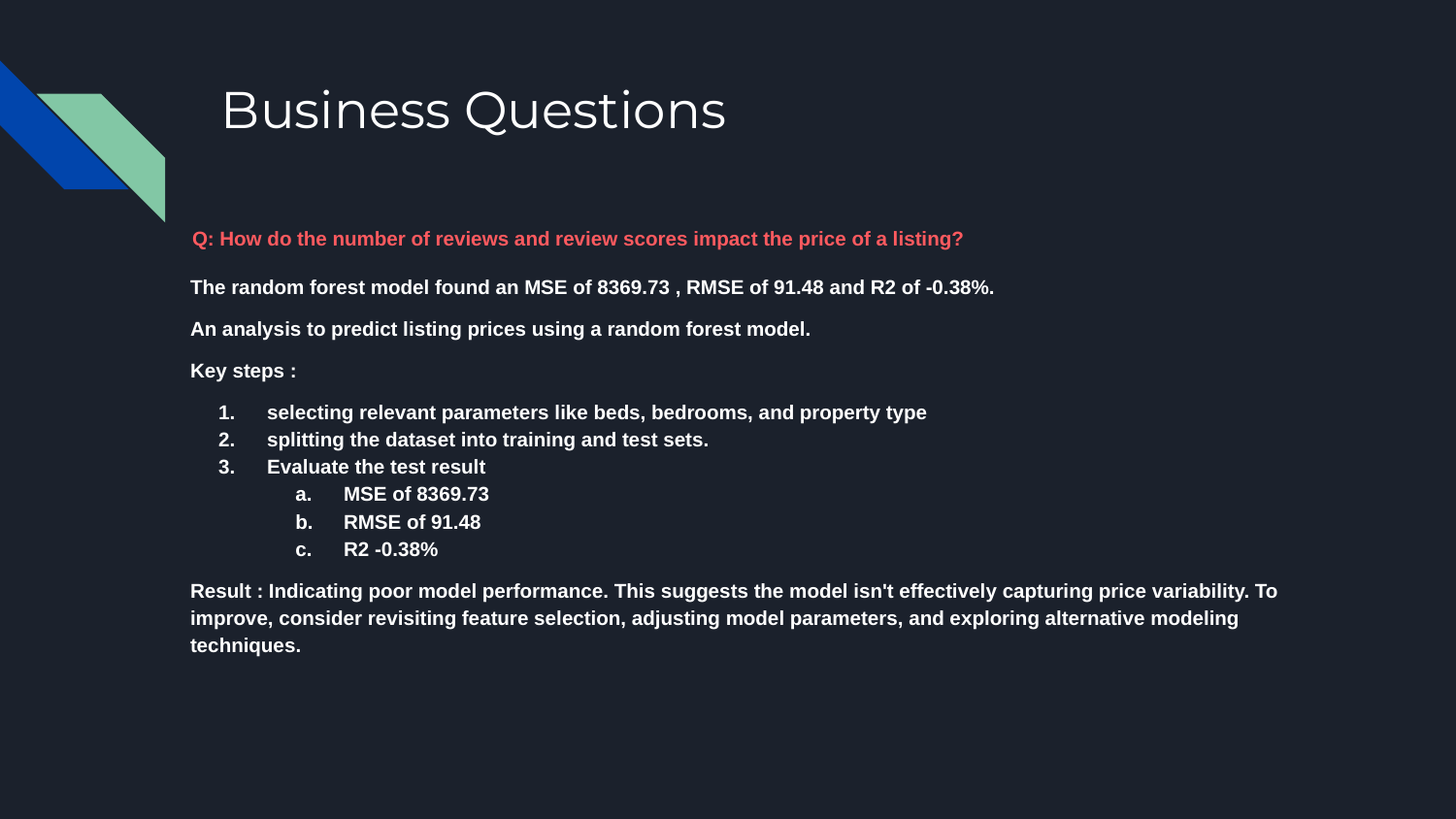

# Business Questions
Q: How do the number of reviews and review scores impact the price of a listing?
The random forest model found an MSE of 8369.73 , RMSE of 91.48 and R2 of -0.38%.
An analysis to predict listing prices using a random forest model.
Key steps :
selecting relevant parameters like beds, bedrooms, and property type
splitting the dataset into training and test sets.
Evaluate the test result
MSE of 8369.73
RMSE of 91.48
R2 -0.38%
Result : Indicating poor model performance. This suggests the model isn't effectively capturing price variability. To improve, consider revisiting feature selection, adjusting model parameters, and exploring alternative modeling techniques.